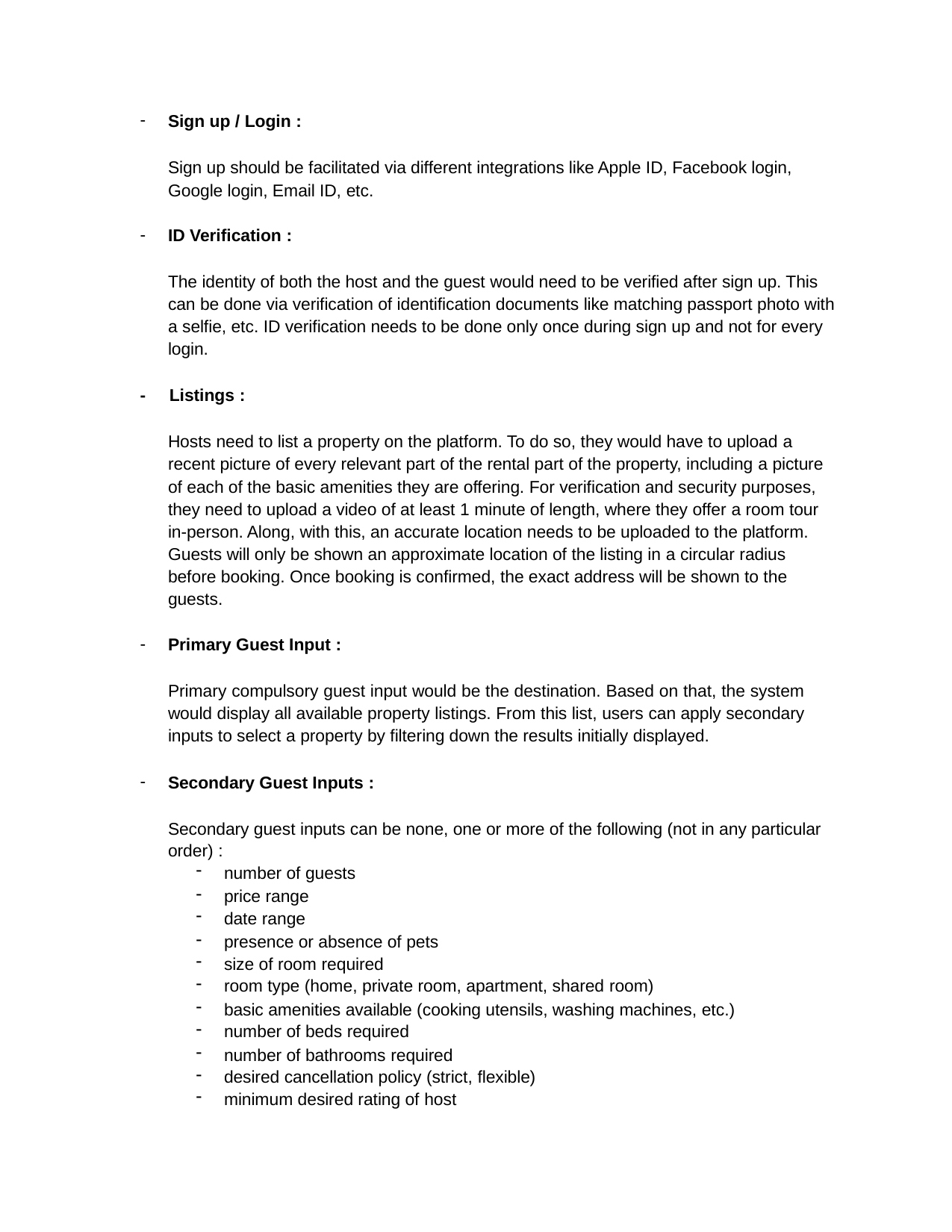

Sign up / Login :

Sign up should be facilitated via different integrations like Apple ID, Facebook login,  Google login, Email ID, etc.

ID Verification :

The identity of both the host and the guest would need to be verified after sign up. This  can be done via verification of identification documents like matching passport photo with  a selfie, etc. ID verification needs to be done only once during sign up and not for every  login.

-	Listings :

Hosts need to list a property on the platform. To do so, they would have to upload a  recent picture of every relevant part of the rental part of the property, including a picture  of each of the basic amenities they are offering. For verification and security purposes,  they need to upload a video of at least 1 minute of length, where they offer a room tour  in-person. Along, with this, an accurate location needs to be uploaded to the platform.  Guests will only be shown an approximate location of the listing in a circular radius  before booking. Once booking is confirmed, the exact address will be shown to the  guests.

Primary Guest Input :

Primary compulsory guest input would be the destination. Based on that, the system  would display all available property listings. From this list, users can apply secondary  inputs to select a property by filtering down the results initially displayed.

Secondary Guest Inputs :

Secondary guest inputs can be none, one or more of the following (not in any particular  order) :
number of guests
price range
date range
presence or absence of pets
size of room required
room type (home, private room, apartment, shared room)
basic amenities available (cooking utensils, washing machines, etc.)
number of beds required
number of bathrooms required
desired cancellation policy (strict, flexible)
minimum desired rating of host